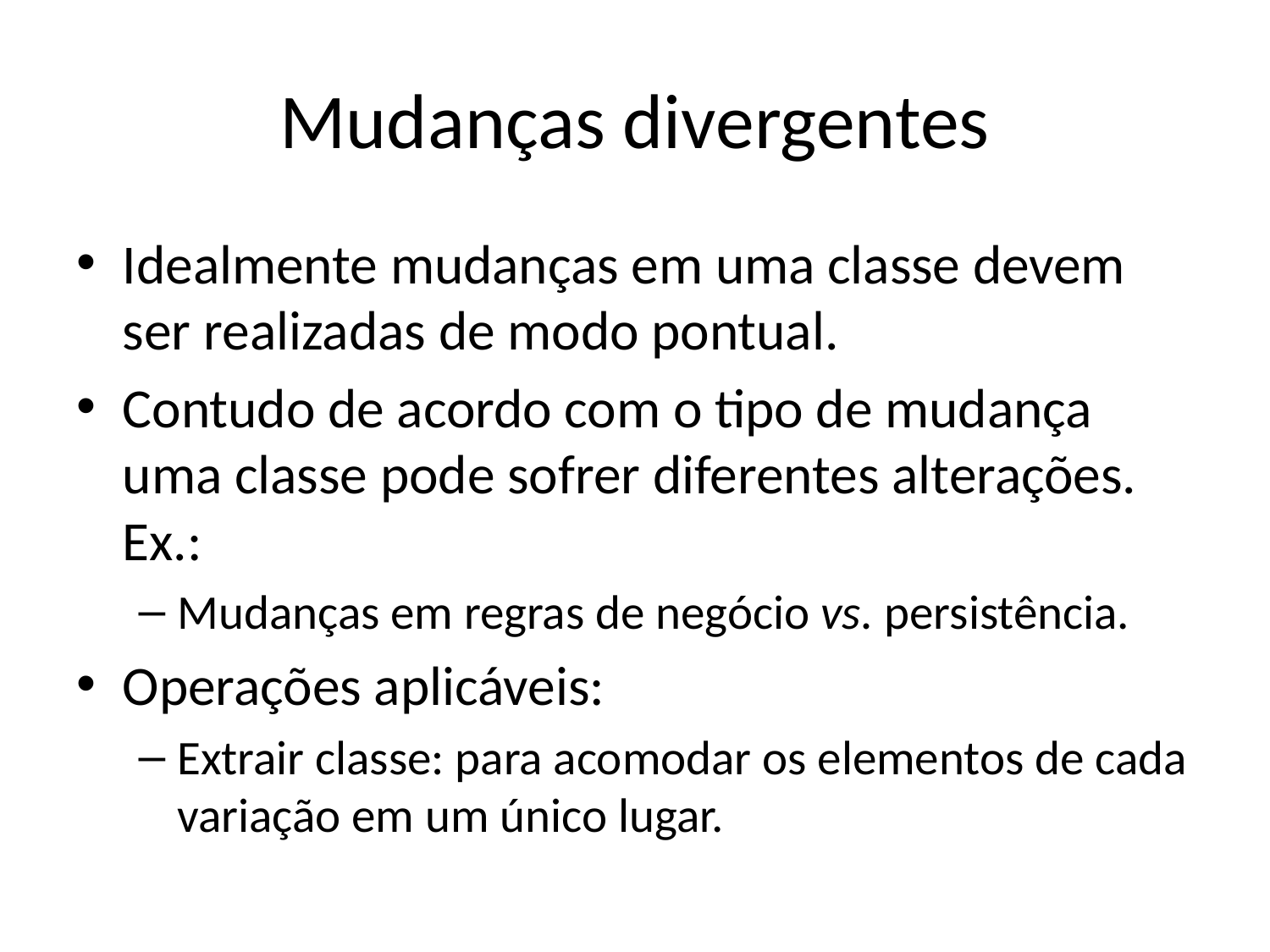

# Mudanças divergentes
Idealmente mudanças em uma classe devem ser realizadas de modo pontual.
Contudo de acordo com o tipo de mudança uma classe pode sofrer diferentes alterações. Ex.:
Mudanças em regras de negócio vs. persistência.
Operações aplicáveis:
Extrair classe: para acomodar os elementos de cada variação em um único lugar.